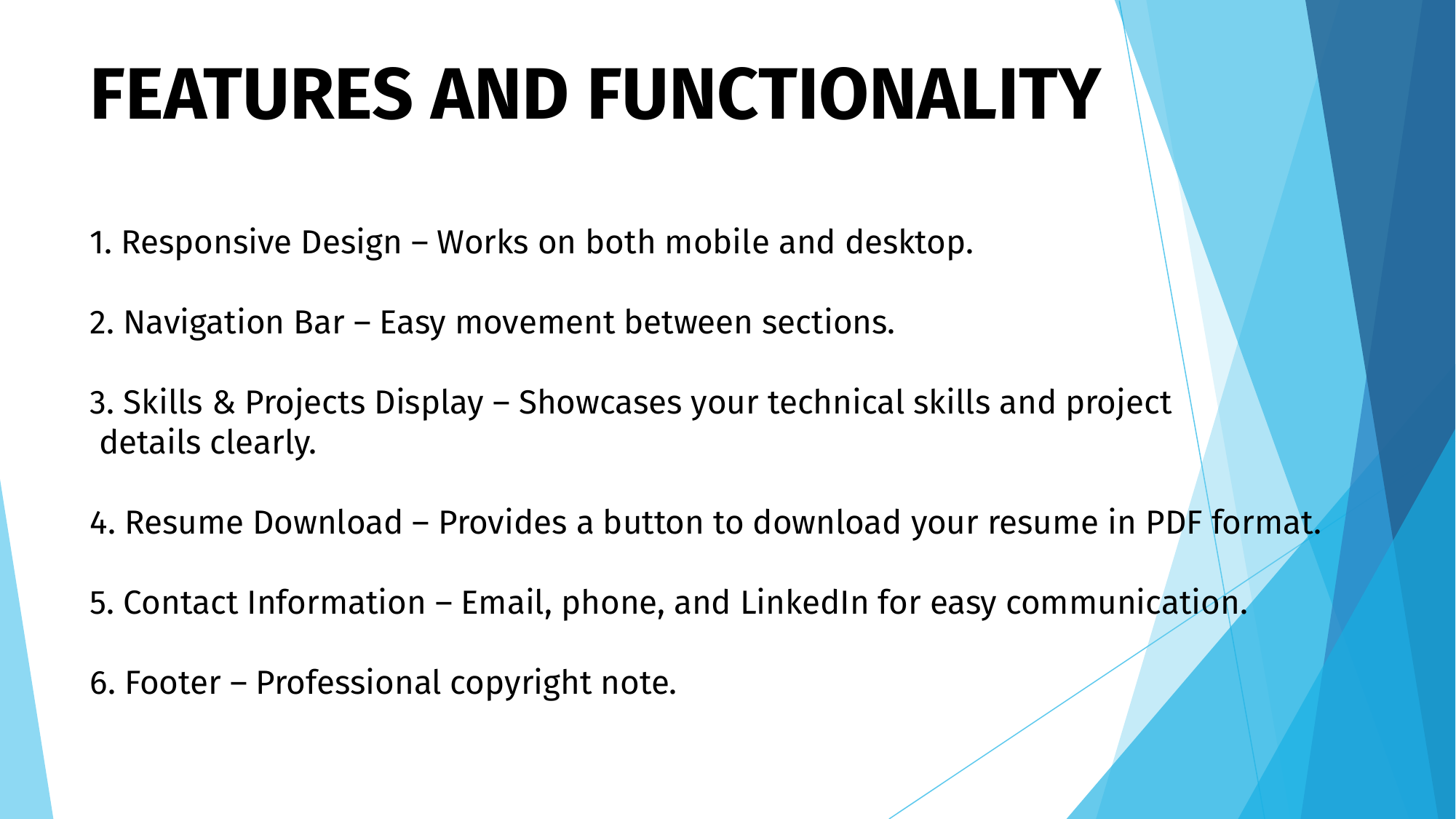

# FEATURES AND FUNCTIONALITY 1. Responsive Design – Works on both mobile and desktop. 2. Navigation Bar – Easy movement between sections. 3. Skills & Projects Display – Showcases your technical skills and project details clearly. 4. Resume Download – Provides a button to download your resume in PDF format. 5. Contact Information – Email, phone, and LinkedIn for easy communication. 6. Footer – Professional copyright note.